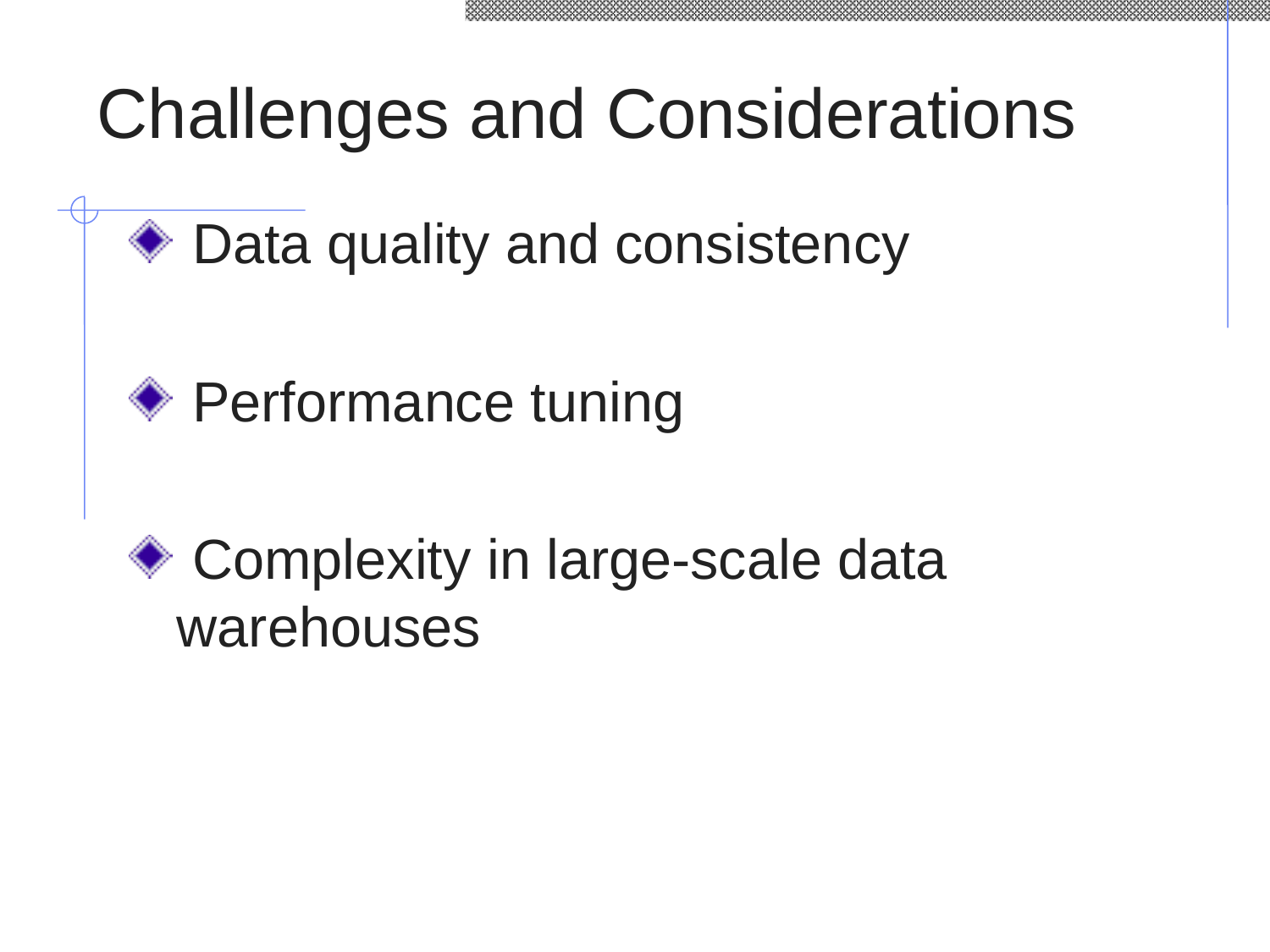

# Challenges and Considerations
 Data quality and consistency

 Performance tuning

 Complexity in large-scale data warehouses